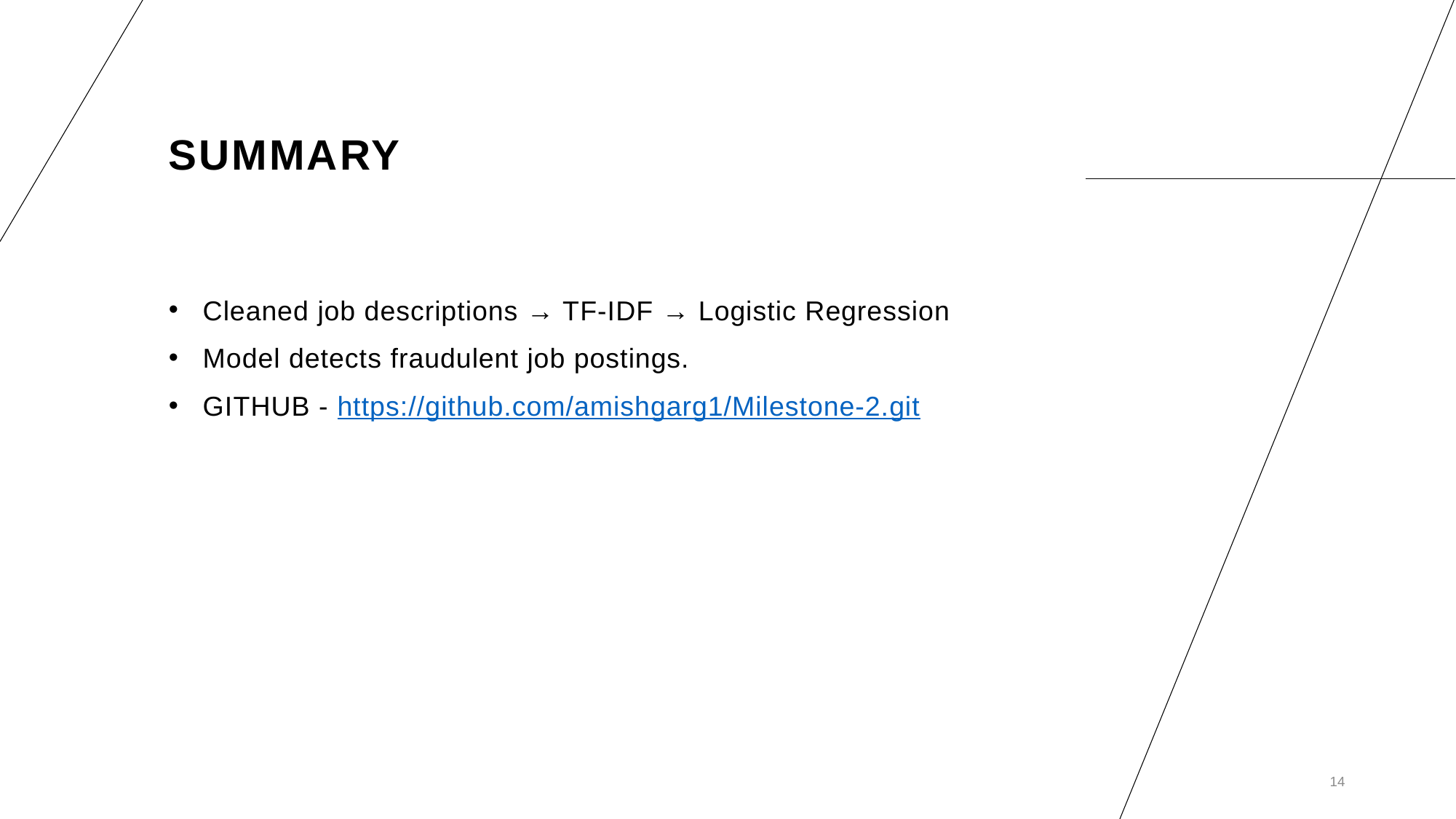

# Summary
Cleaned job descriptions → TF-IDF → Logistic Regression
Model detects fraudulent job postings.
GITHUB - https://github.com/amishgarg1/Milestone-2.git
14